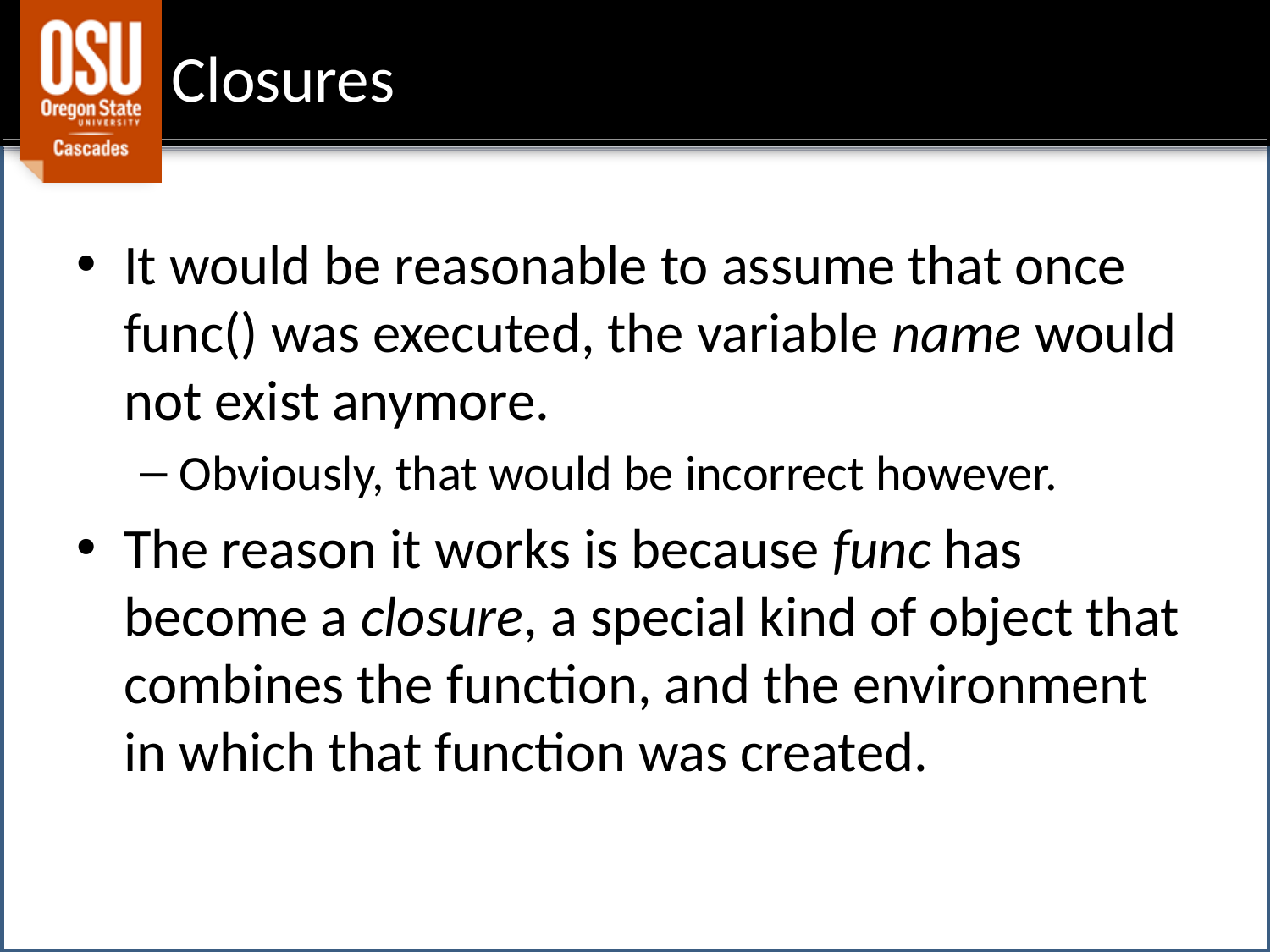

# Closures
It would be reasonable to assume that once func() was executed, the variable name would not exist anymore.
Obviously, that would be incorrect however.
The reason it works is because func has become a closure, a special kind of object that combines the function, and the environment in which that function was created.